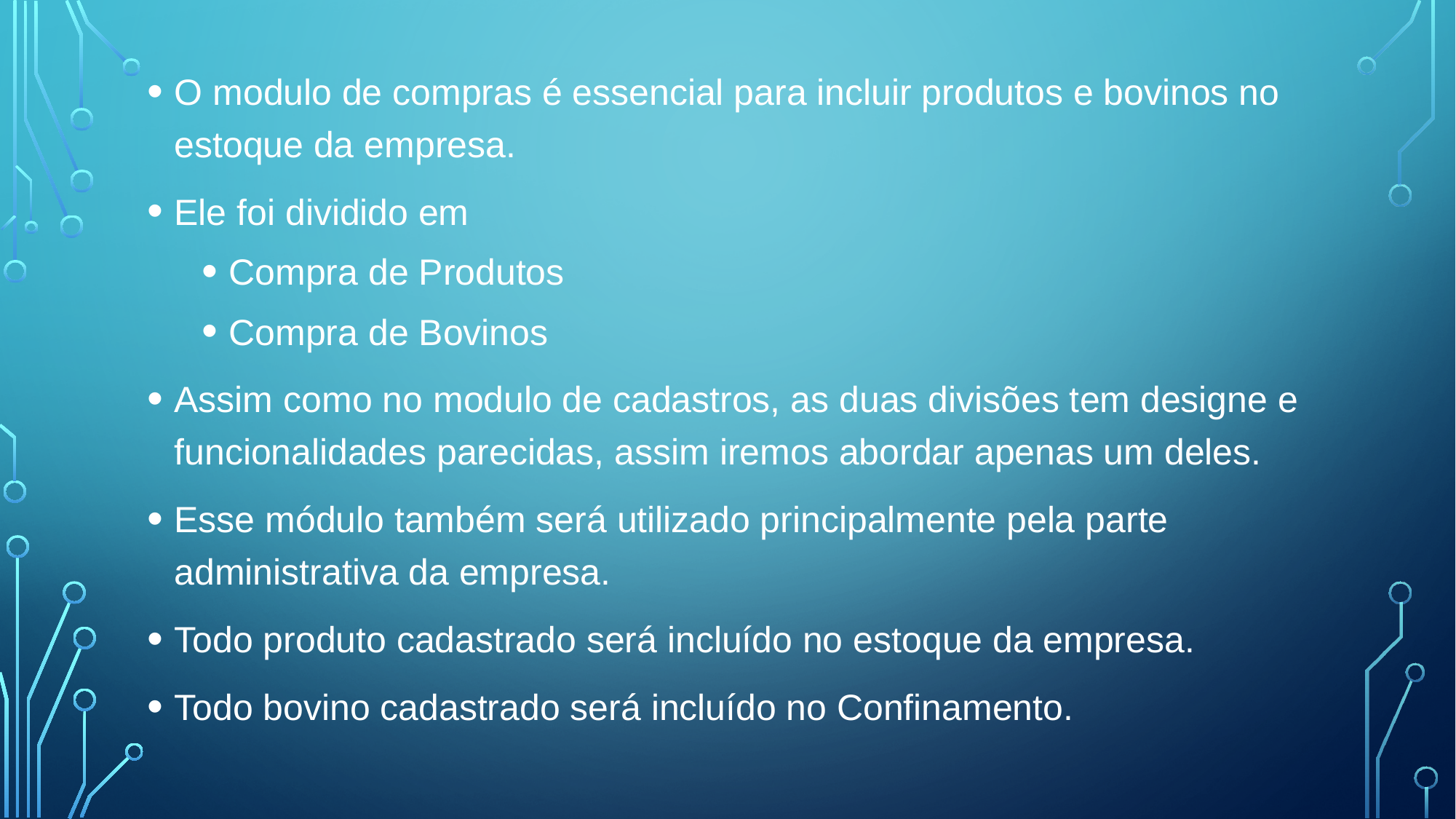

O modulo de compras é essencial para incluir produtos e bovinos no estoque da empresa.
Ele foi dividido em
Compra de Produtos
Compra de Bovinos
Assim como no modulo de cadastros, as duas divisões tem designe e funcionalidades parecidas, assim iremos abordar apenas um deles.
Esse módulo também será utilizado principalmente pela parte administrativa da empresa.
Todo produto cadastrado será incluído no estoque da empresa.
Todo bovino cadastrado será incluído no Confinamento.